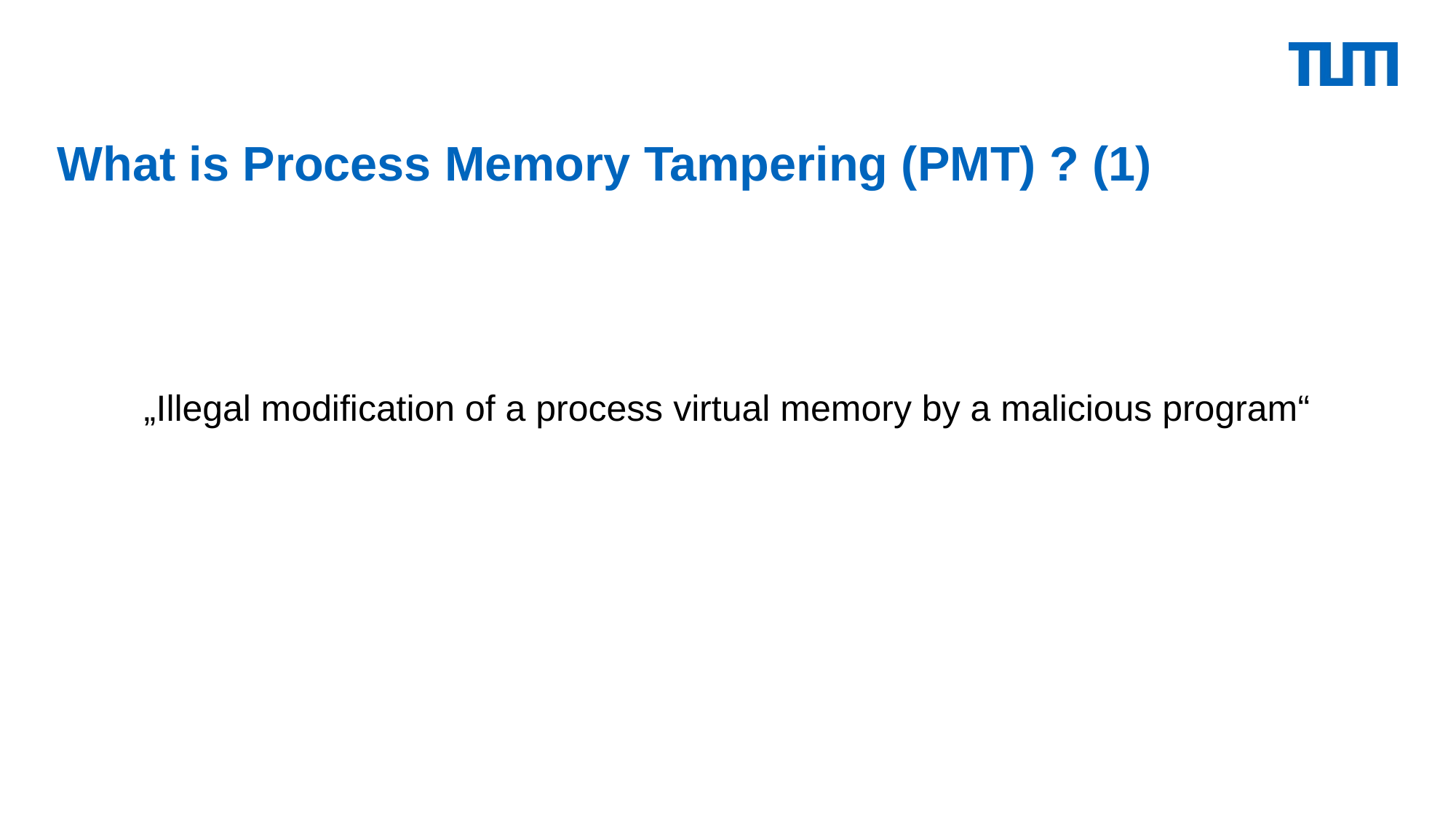

# What is Process Memory Tampering (PMT) ? (1)

„Illegal modification of a process virtual memory by a malicious program“